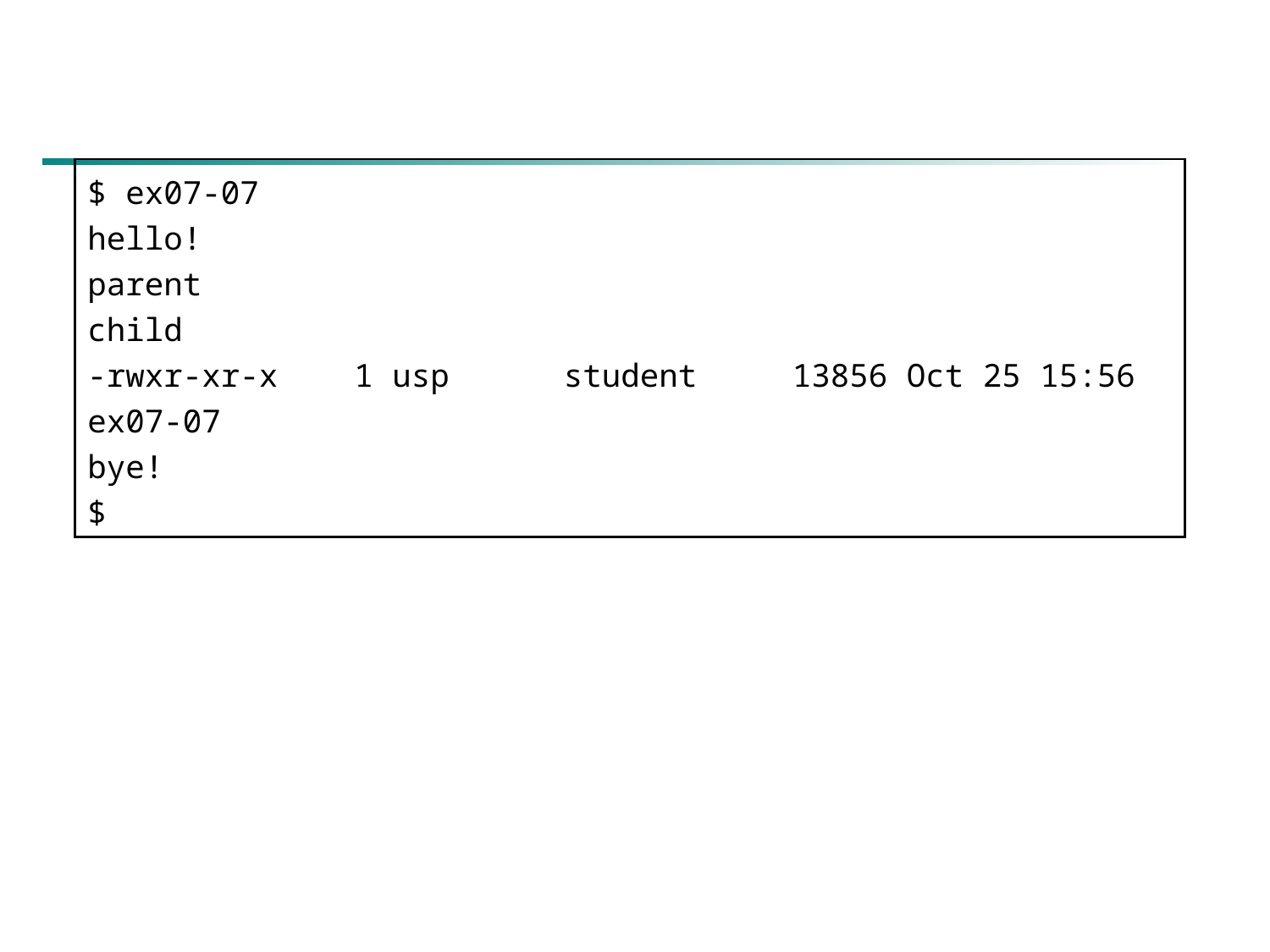

$ ex07-07
hello!
parent
child
-rwxr-xr-x    1 usp      student     13856 Oct 25 15:56 ex07-07
bye!
$